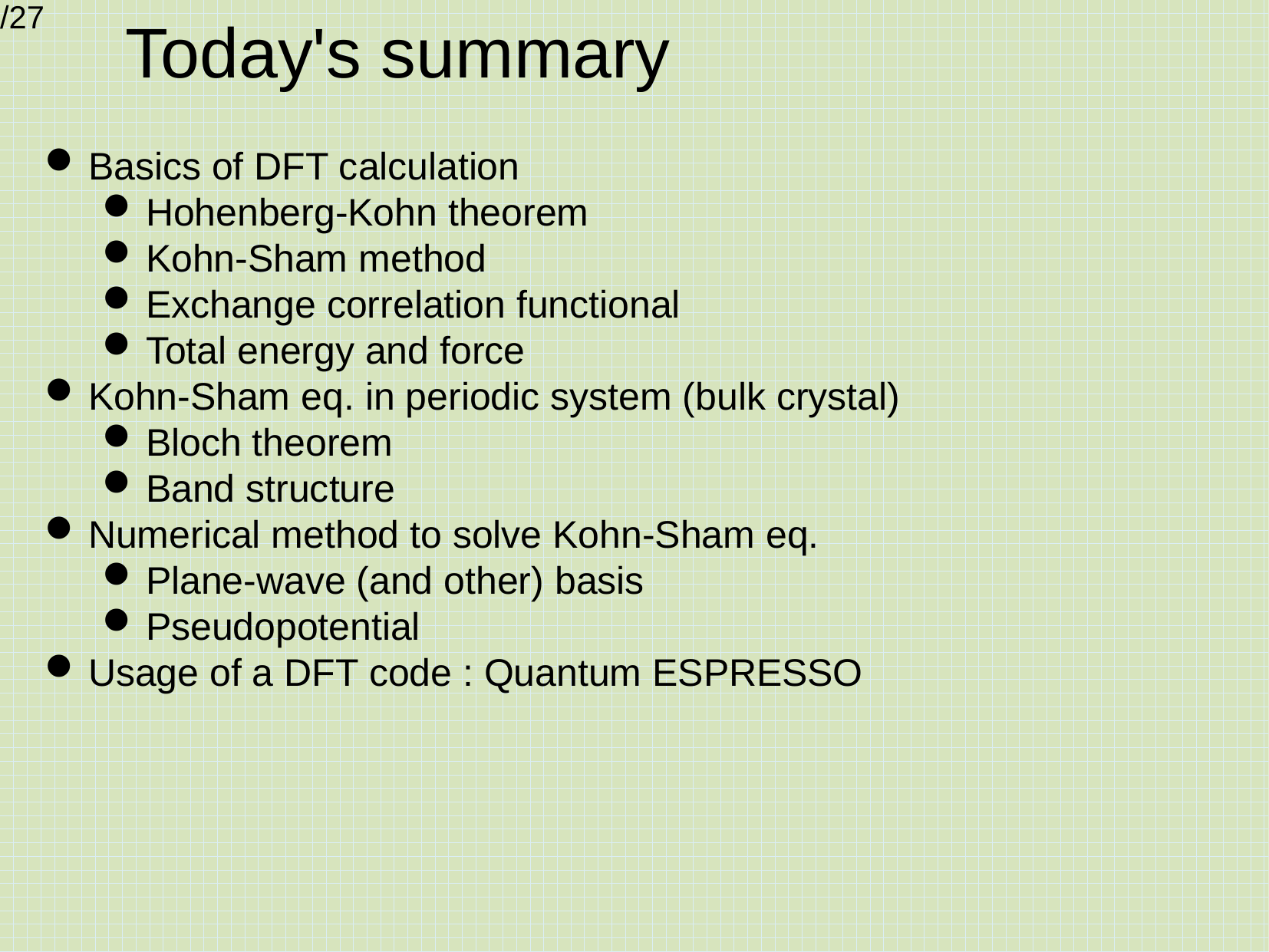

# Today's summary
Basics of DFT calculation
Hohenberg-Kohn theorem
Kohn-Sham method
Exchange correlation functional
Total energy and force
Kohn-Sham eq. in periodic system (bulk crystal)
Bloch theorem
Band structure
Numerical method to solve Kohn-Sham eq.
Plane-wave (and other) basis
Pseudopotential
Usage of a DFT code : Quantum ESPRESSO